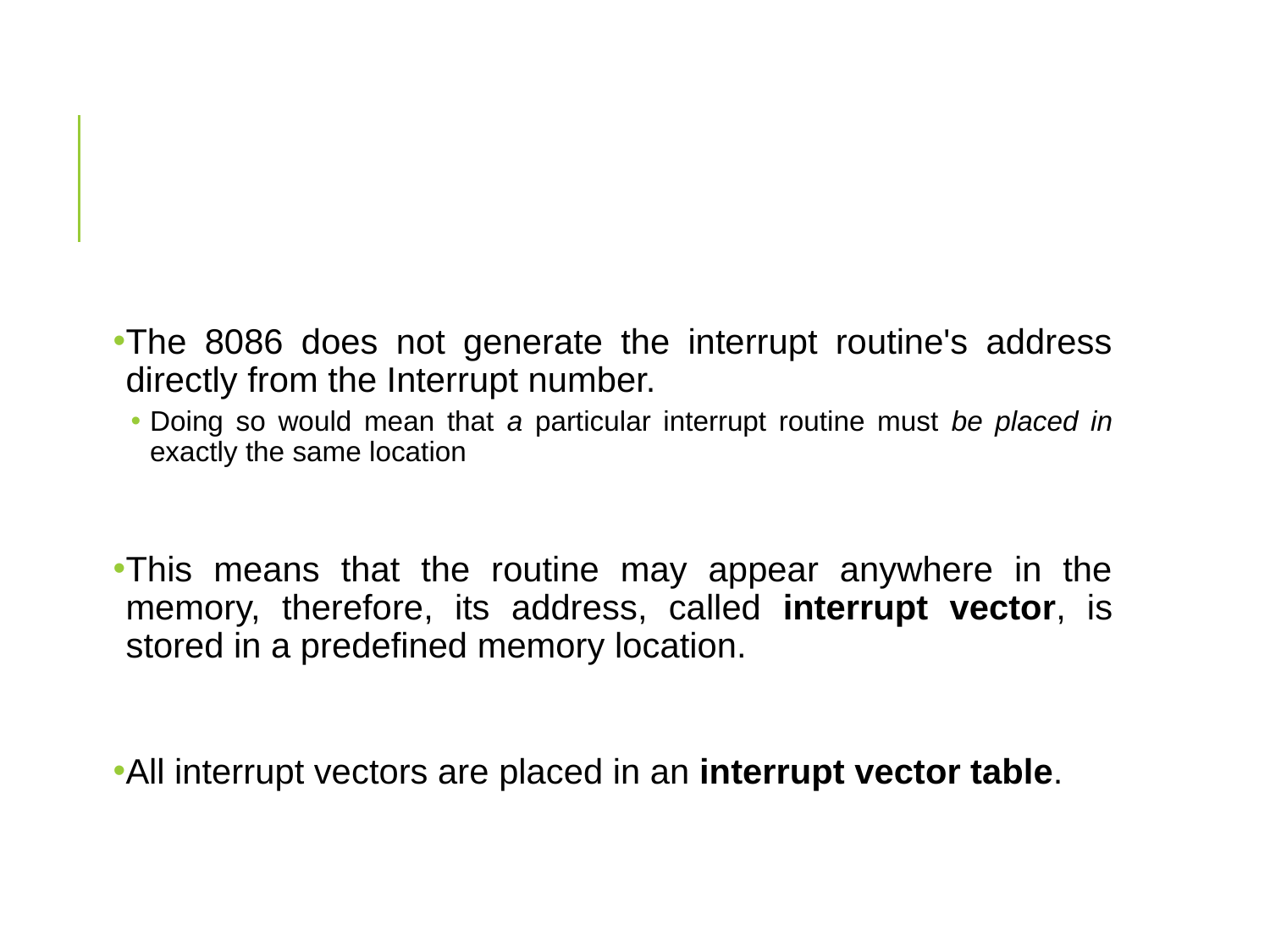

#
The 8086 does not generate the interrupt routine's address directly from the Interrupt number.
Doing so would mean that a particular interrupt routine must be placed in exactly the same location

This means that the routine may appear anywhere in the memory, therefore, its address, called interrupt vector, is stored in a predefined memory location.

All interrupt vectors are placed in an interrupt vector table.